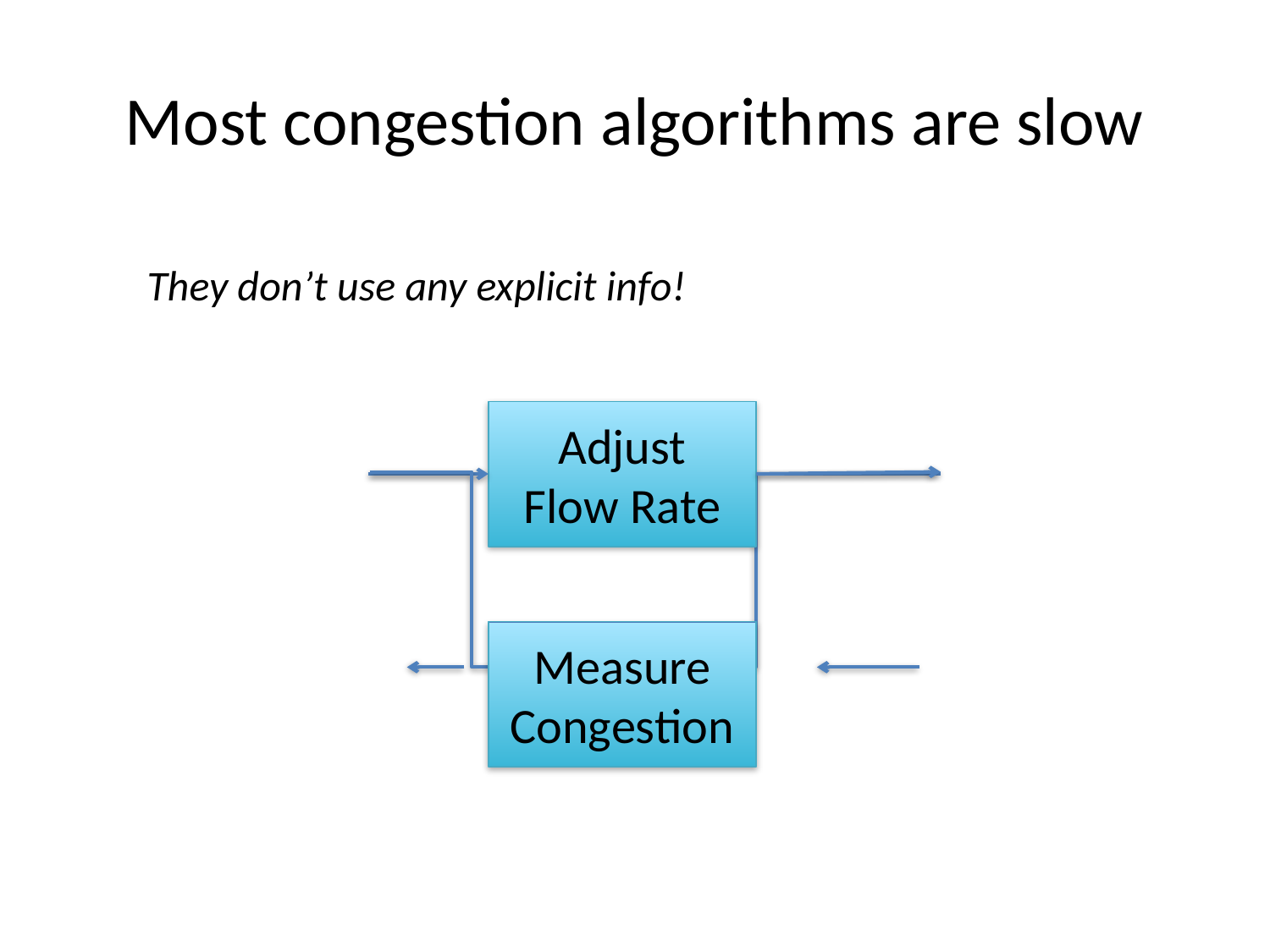

# Most congestion algorithms are slow
They don’t use any explicit info!
Adjust
Flow Rate
Measure Congestion
Adjust
Flow Rate
Measure Congestion